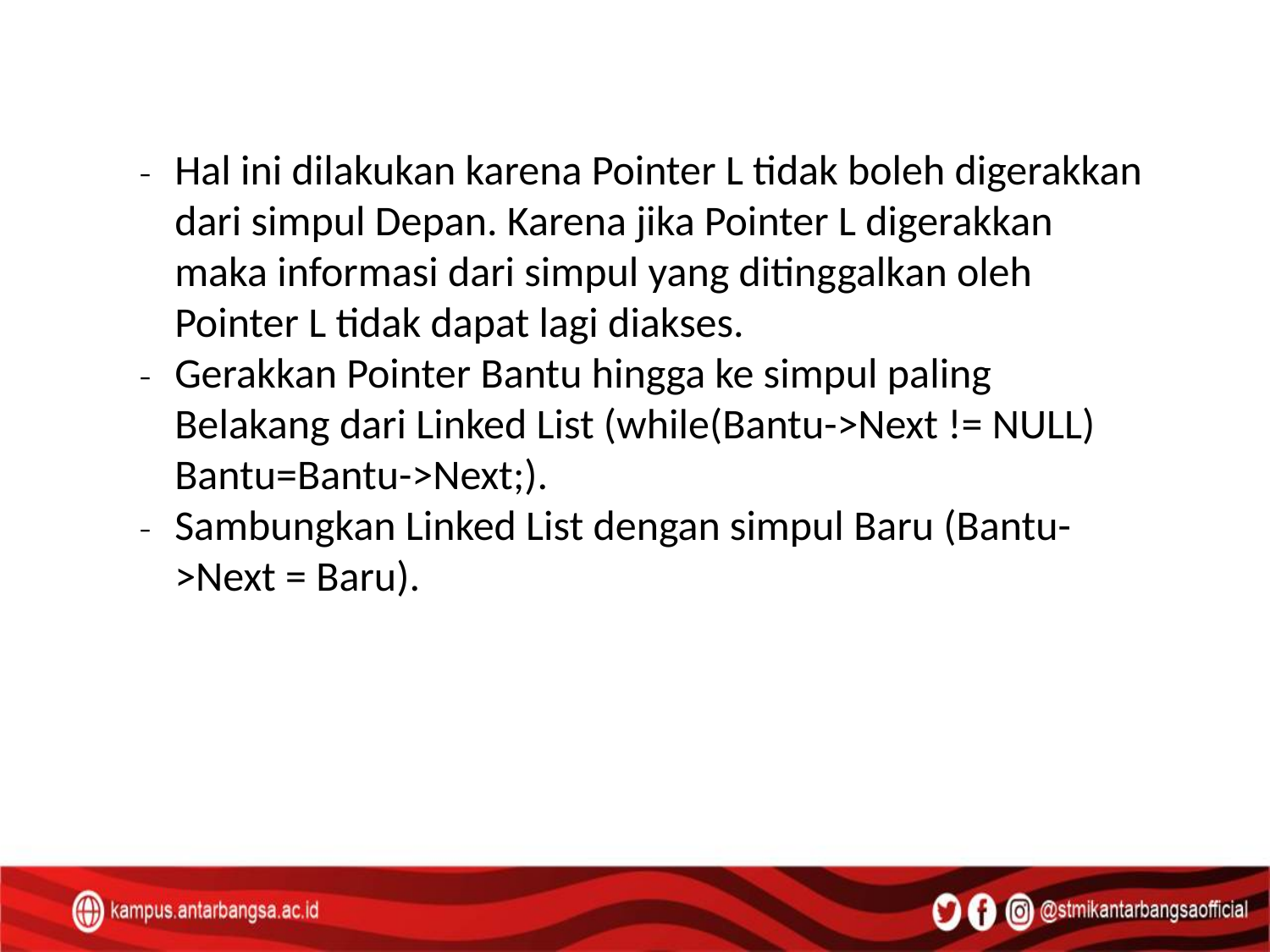

Hal ini dilakukan karena Pointer L tidak boleh digerakkan dari simpul Depan. Karena jika Pointer L digerakkan maka informasi dari simpul yang ditinggalkan oleh Pointer L tidak dapat lagi diakses.
Gerakkan Pointer Bantu hingga ke simpul paling Belakang dari Linked List (while(Bantu->Next != NULL) Bantu=Bantu->Next;).
Sambungkan Linked List dengan simpul Baru (Bantu->Next = Baru).